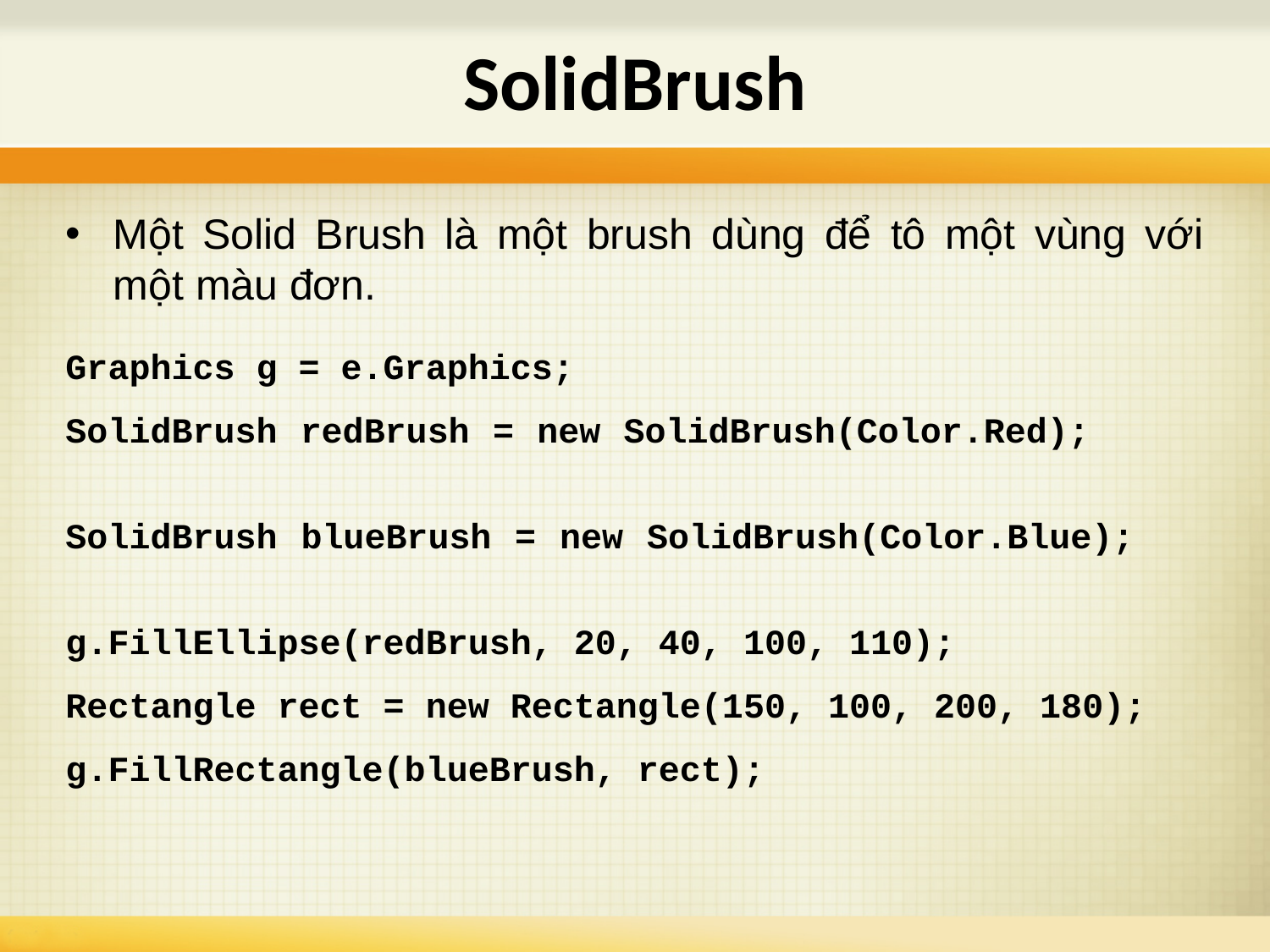

# SolidBrush
Một Solid Brush là một brush dùng để tô một vùng với một màu đơn.
Graphics g = e.Graphics;
SolidBrush redBrush = new SolidBrush(Color.Red);
SolidBrush blueBrush = new SolidBrush(Color.Blue);
g.FillEllipse(redBrush, 20, 40, 100, 110);
Rectangle rect = new Rectangle(150, 100, 200, 180);
g.FillRectangle(blueBrush, rect);